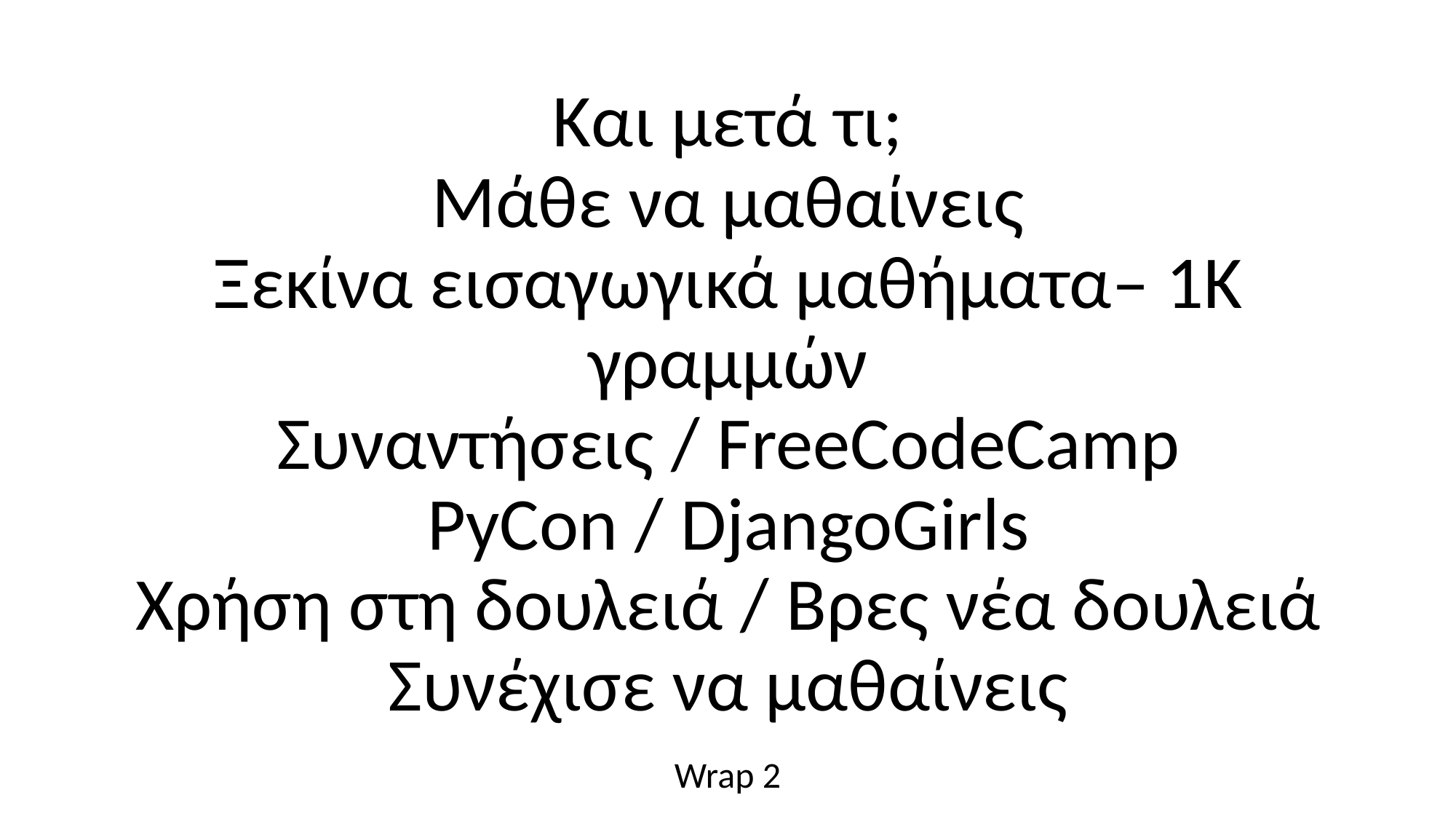

# Και μετά τι; Μάθε να μαθαίνεις Ξεκίνα εισαγωγικά μαθήματα– 1K γραμμών Συναντήσεις / FreeCodeCamp PyCon / DjangoGirls Χρήση στη δουλειά / Βρες νέα δουλειά Συνέχισε να μαθαίνεις
Wrap 2